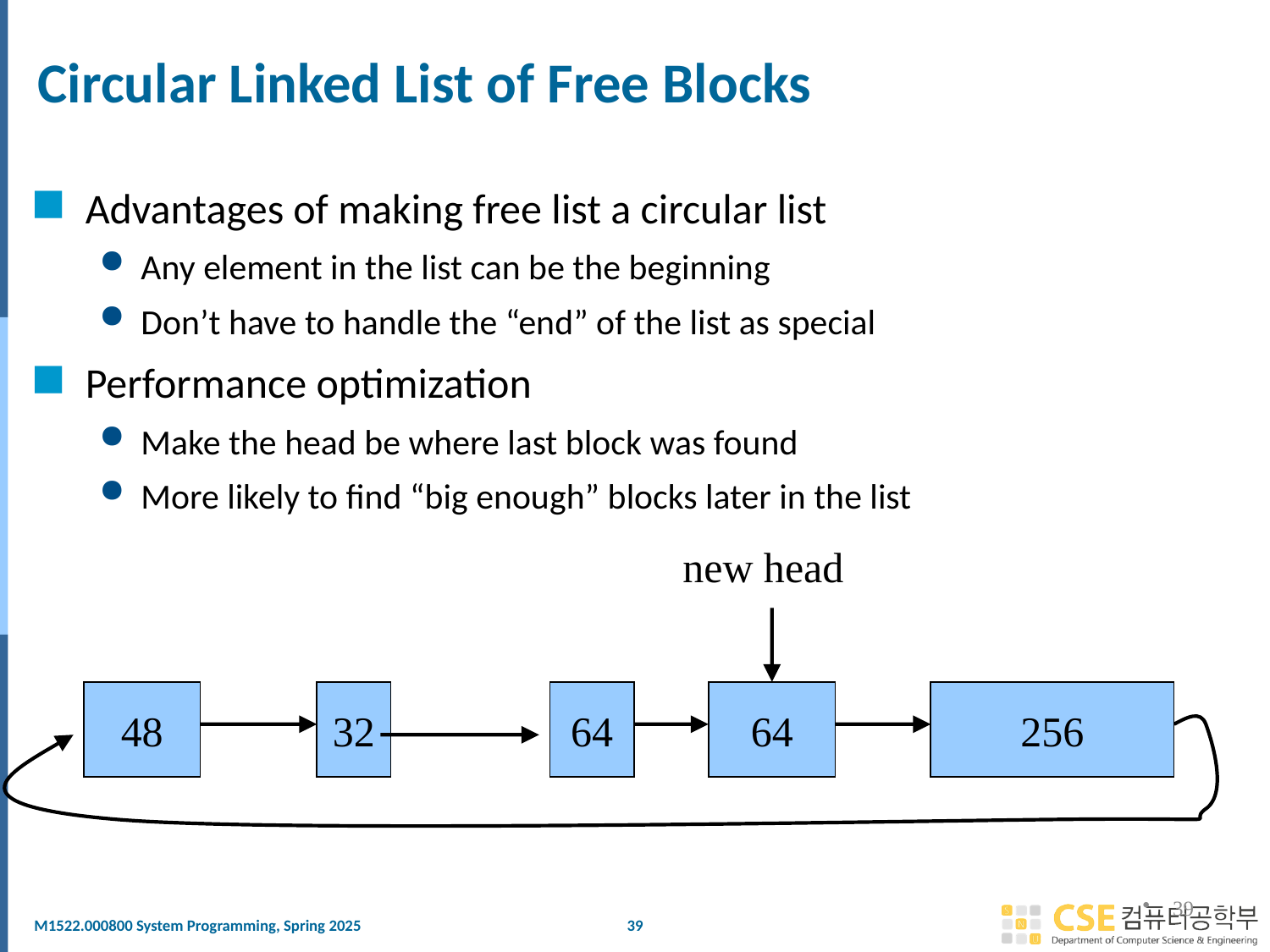

# Circular Linked List of Free Blocks
Advantages of making free list a circular list
Any element in the list can be the beginning
Don’t have to handle the “end” of the list as special
Performance optimization
Make the head be where last block was found
More likely to find “big enough” blocks later in the list

new head

48
32

64
256
64

39